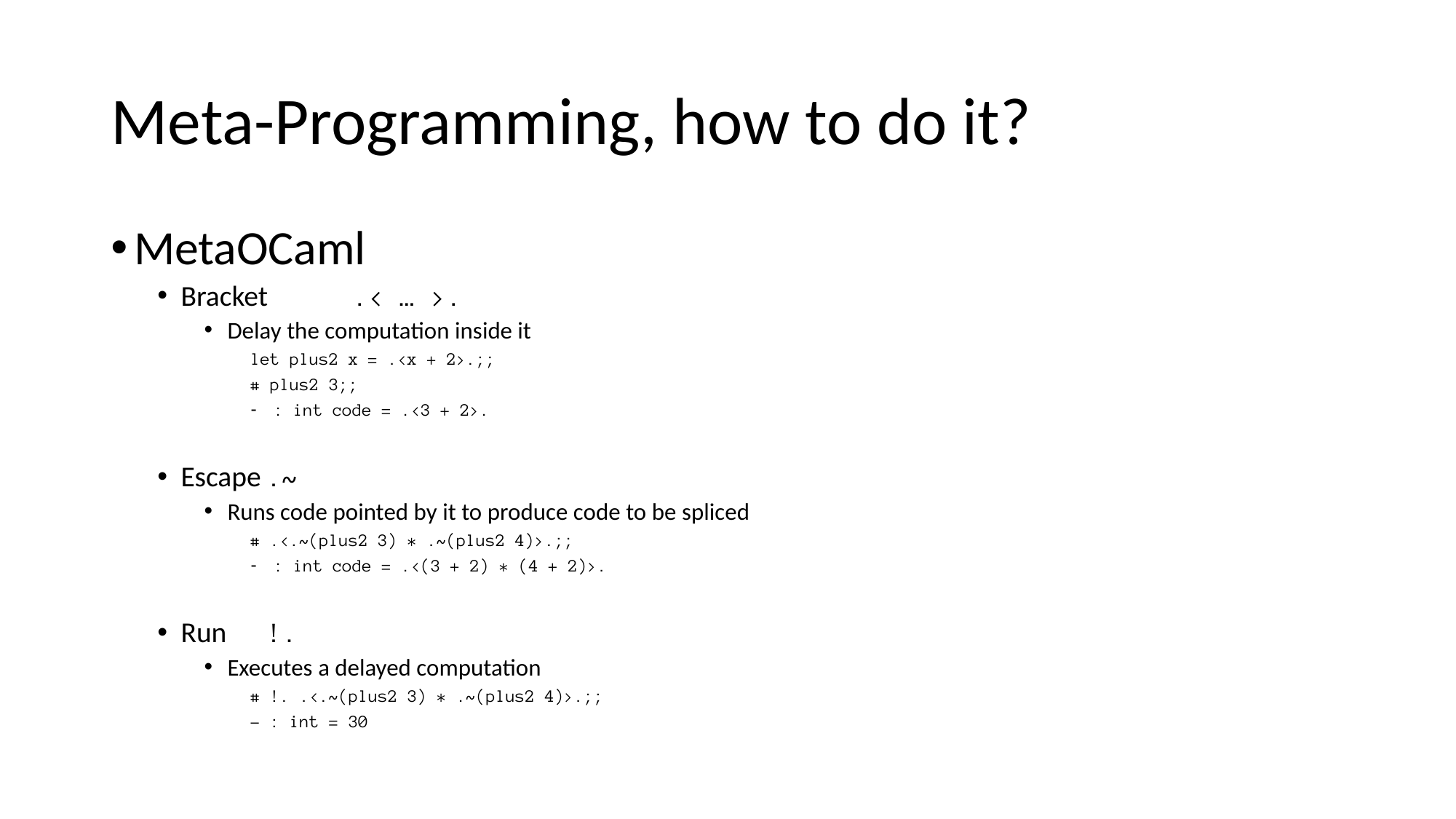

# Meta-Programming, how to do it?
MetaOCaml
Bracket	.< … >.
Delay the computation inside it
let plus2 x = .<x + 2>.;;
# plus2 3;;
: int code = .<3 + 2>.

Escape	.~
Runs code pointed by it to produce code to be spliced
# .<.~(plus2 3) * .~(plus2 4)>.;;
: int code = .<(3 + 2) * (4 + 2)>.

Run	!.
Executes a delayed computation
# !. .<.~(plus2 3) * .~(plus2 4)>.;;
- : int = 30